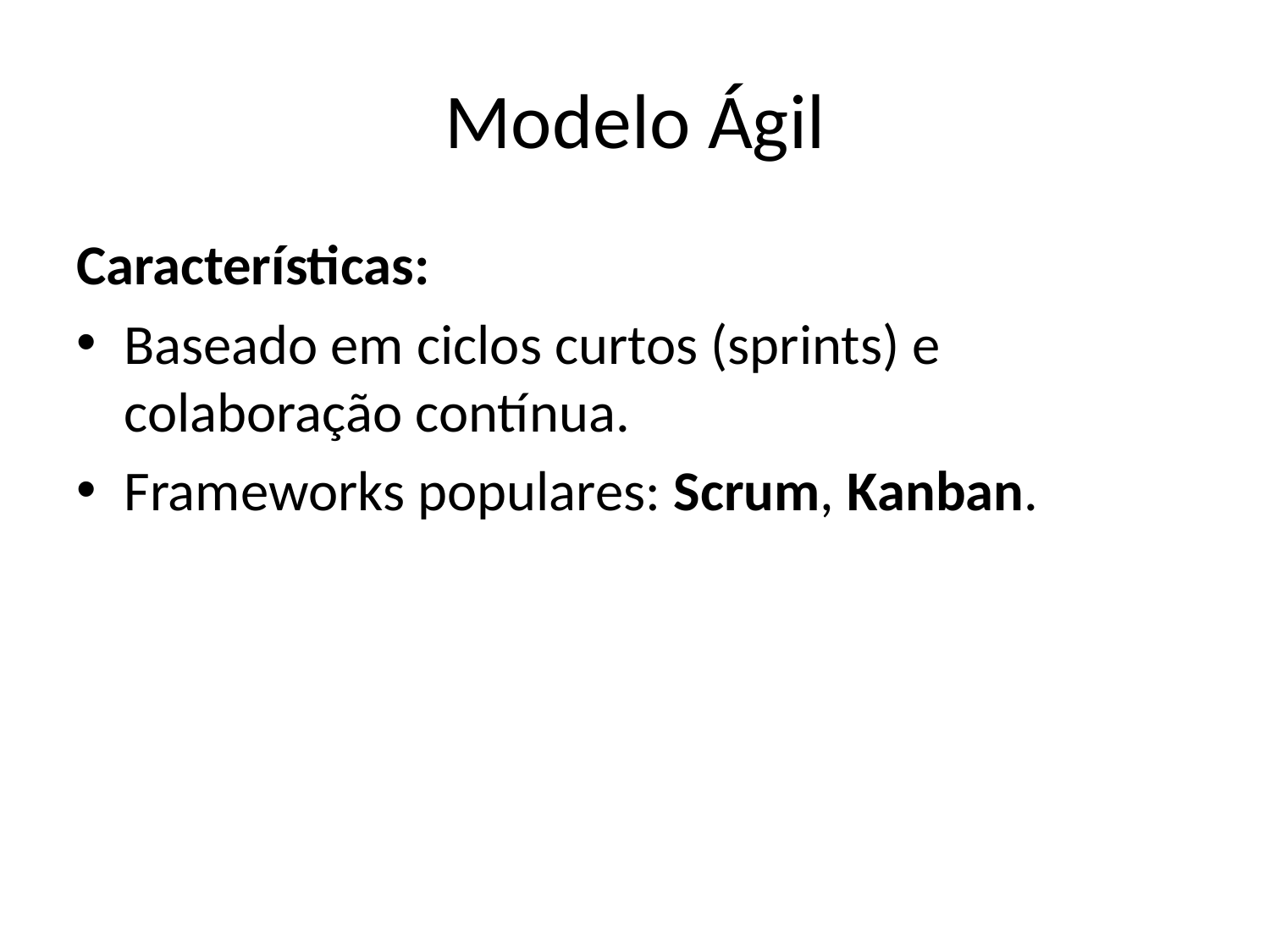

# Modelo Ágil
Características:
Baseado em ciclos curtos (sprints) e colaboração contínua.
Frameworks populares: Scrum, Kanban.